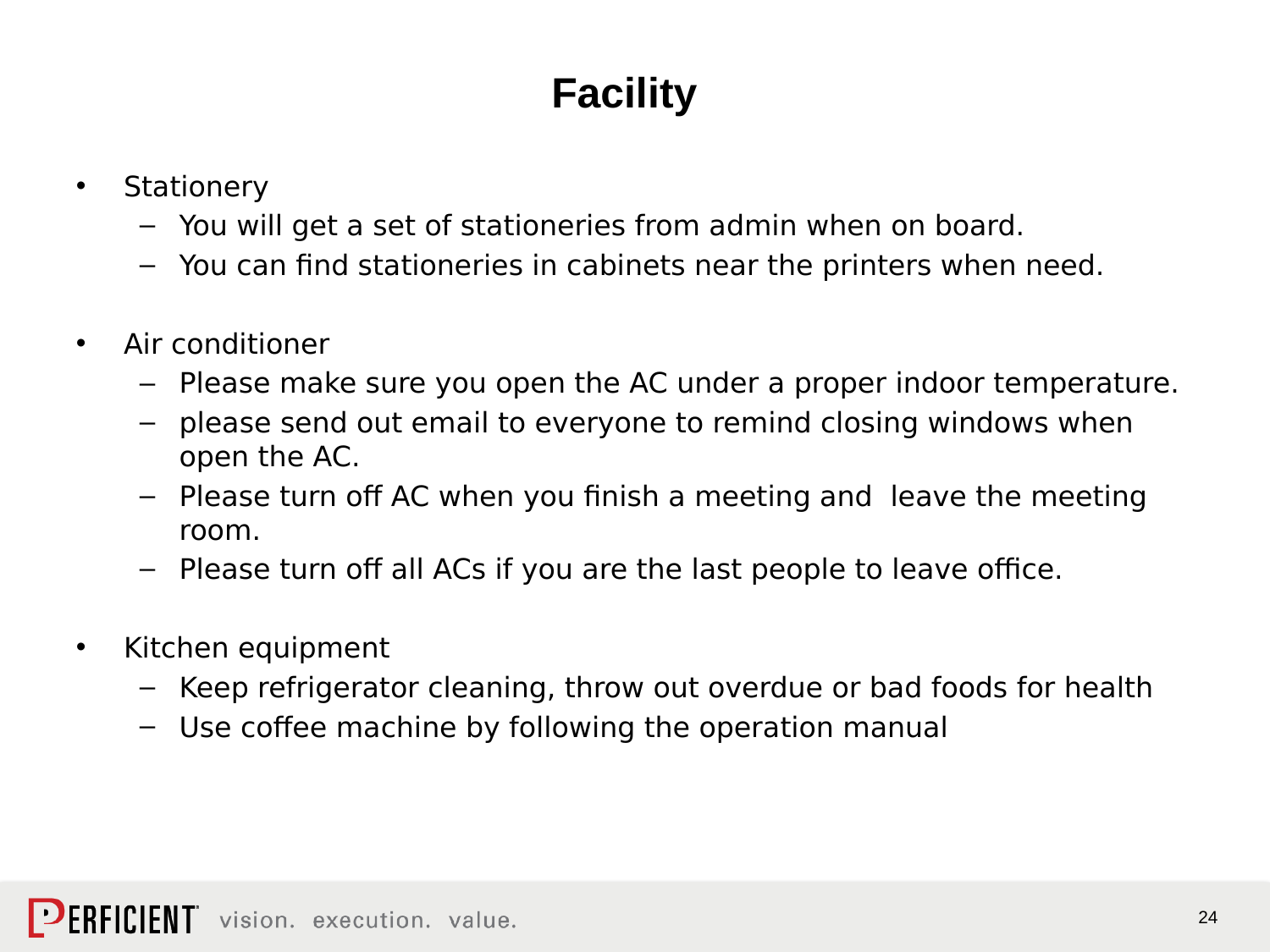

Facility
Stationery
You will get a set of stationeries from admin when on board.
You can find stationeries in cabinets near the printers when need.

Air conditioner
Please make sure you open the AC under a proper indoor temperature.
please send out email to everyone to remind closing windows when open the AC.
Please turn off AC when you finish a meeting and  leave the meeting room.
Please turn off all ACs if you are the last people to leave office.

Kitchen equipment
Keep refrigerator cleaning, throw out overdue or bad foods for health
Use coffee machine by following the operation manual